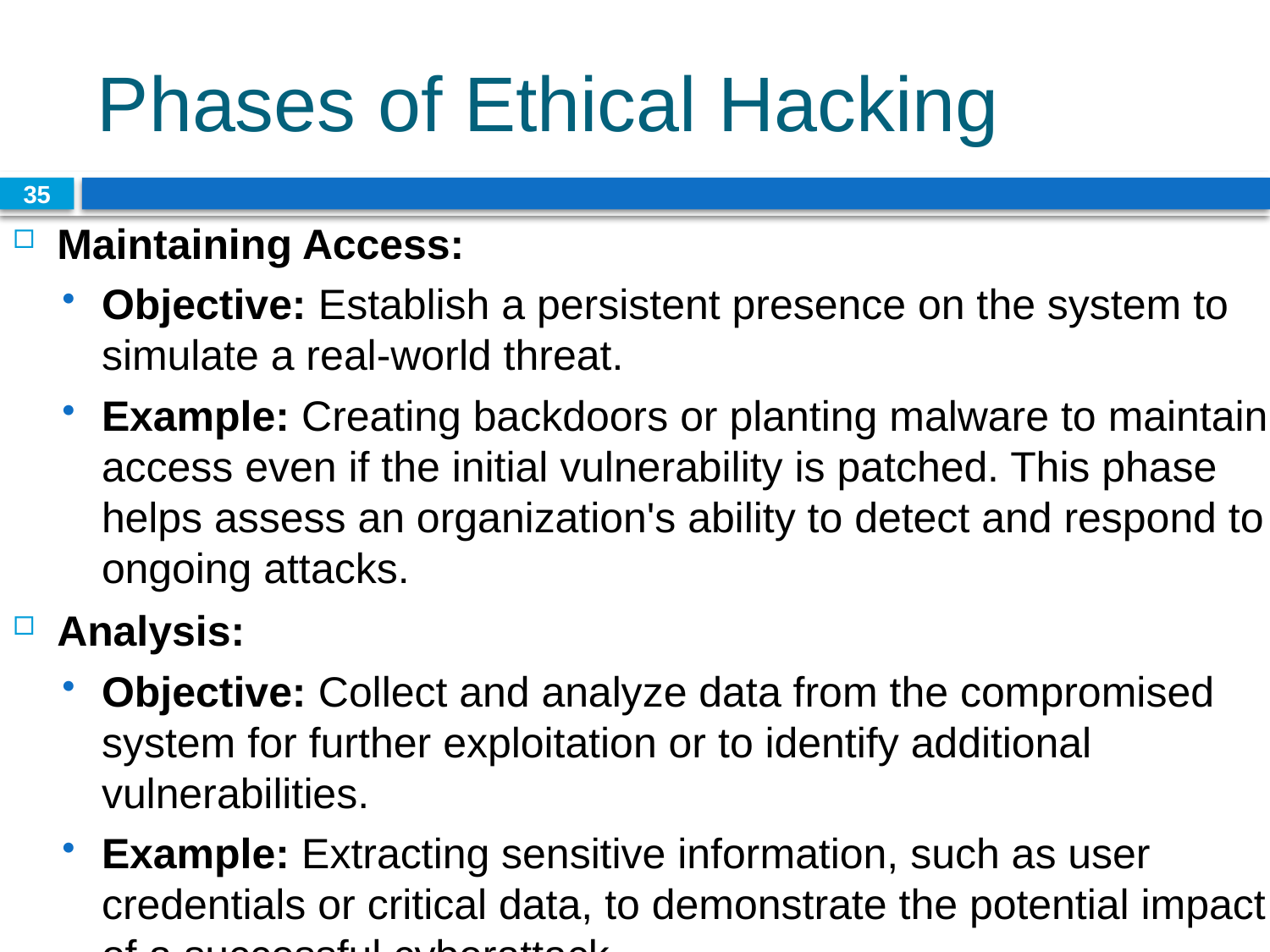

# Phases of Ethical Hacking
35
Maintaining Access:
Objective: Establish a persistent presence on the system to simulate a real-world threat.
Example: Creating backdoors or planting malware to maintain access even if the initial vulnerability is patched. This phase helps assess an organization's ability to detect and respond to ongoing attacks.
Analysis:
Objective: Collect and analyze data from the compromised system for further exploitation or to identify additional vulnerabilities.
Example: Extracting sensitive information, such as user credentials or critical data, to demonstrate the potential impact of a successful cyberattack.